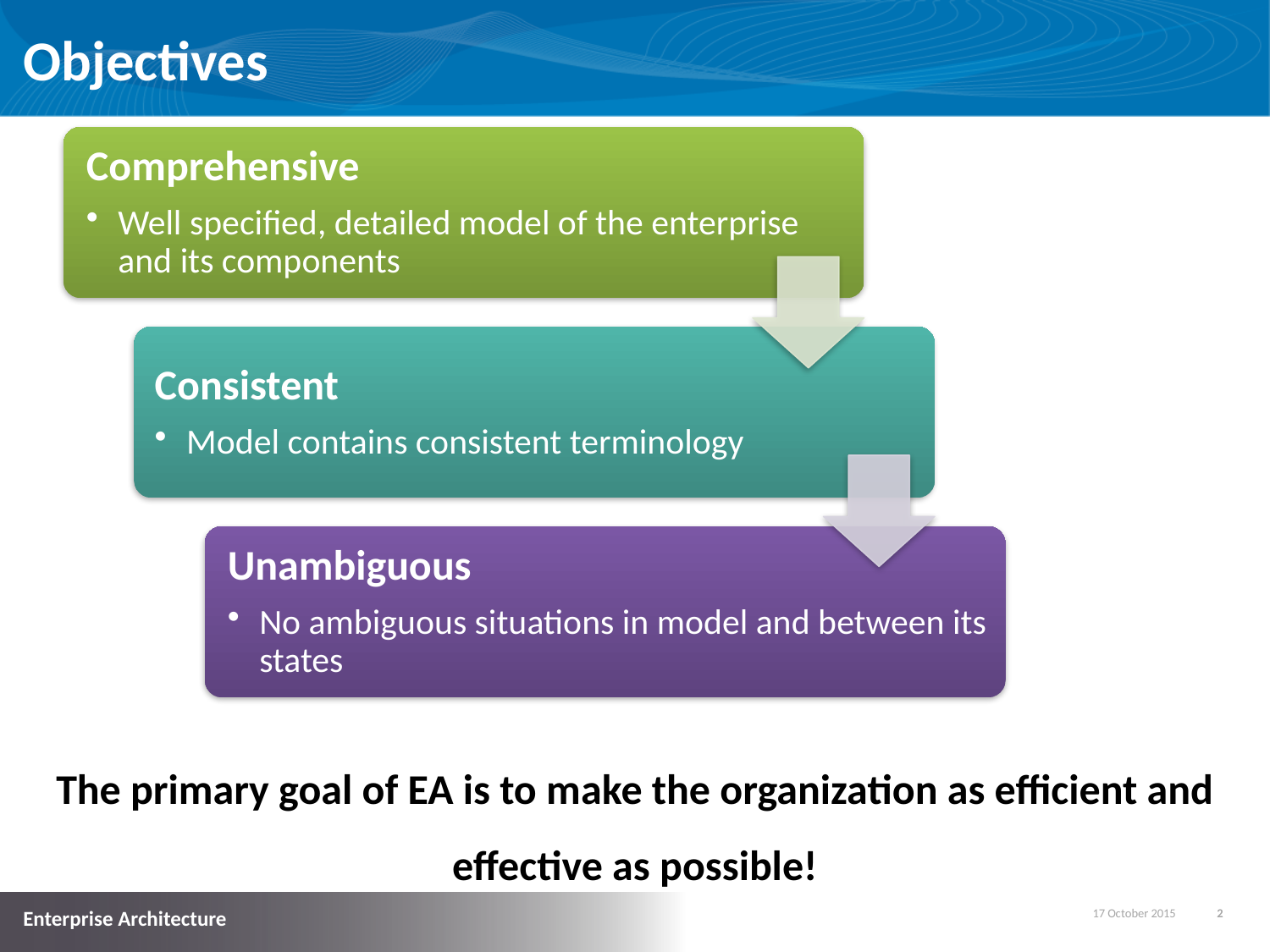

# Objectives
Comprehensive
Well specified, detailed model of the enterprise and its components
Consistent
Model contains consistent terminology
Unambiguous
No ambiguous situations in model and between its states

The primary goal of EA is to make the organization as efficient and effective as possible!